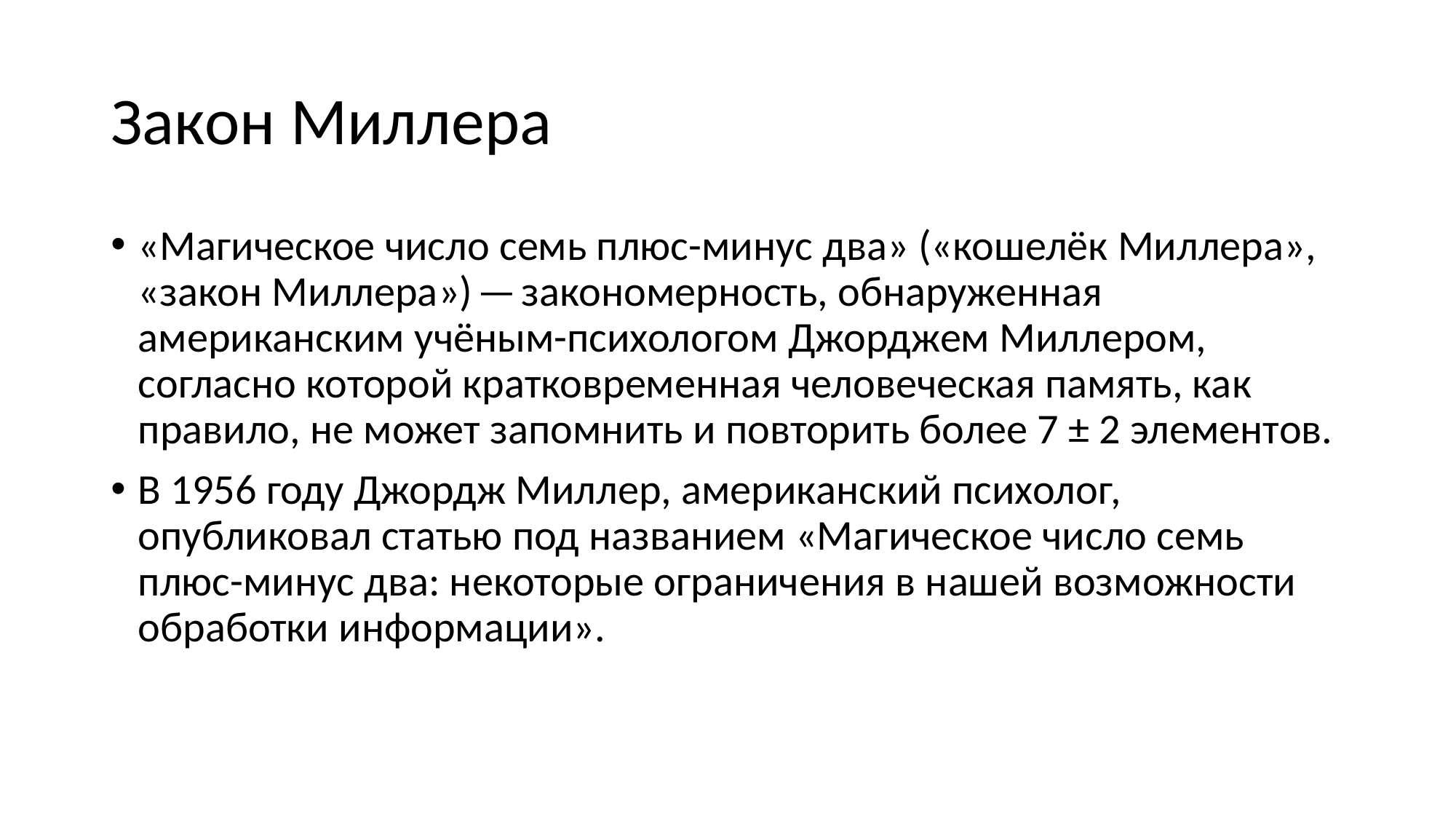

# Закон Миллера
«Магическое число семь плюс-минус два» («кошелёк Миллера», «закон Миллера») — закономерность, обнаруженная американским учёным-психологом Джорджем Миллером, согласно которой кратковременная человеческая память, как правило, не может запомнить и повторить более 7 ± 2 элементов.
В 1956 году Джордж Миллер, американский психолог, опубликовал статью под названием «Магическое число семь плюс-минус два: некоторые ограничения в нашей возможности обработки информации».